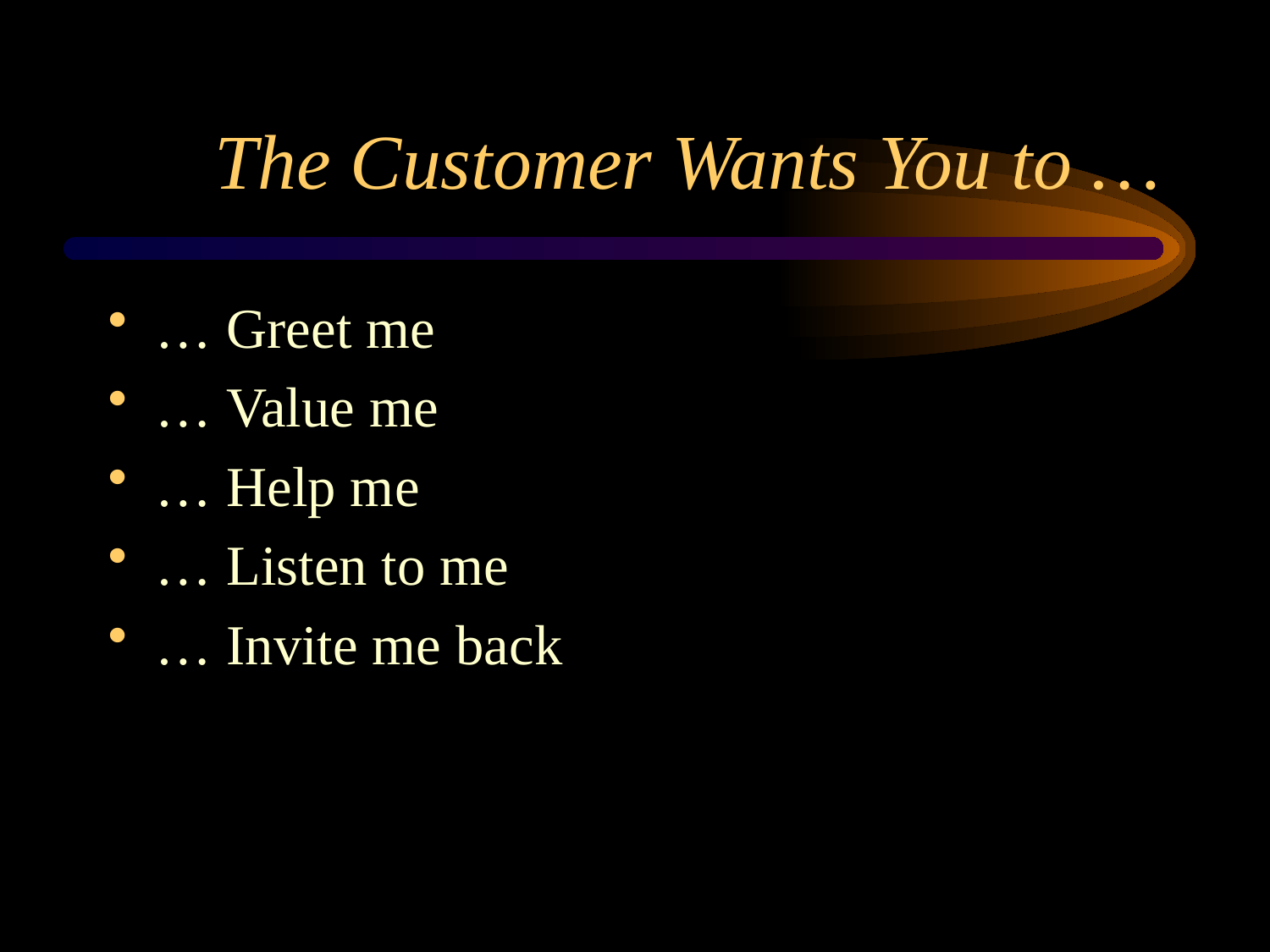

# The Customer Wants You to …
… Greet me
… Value me
… Help me
… Listen to me
… Invite me back